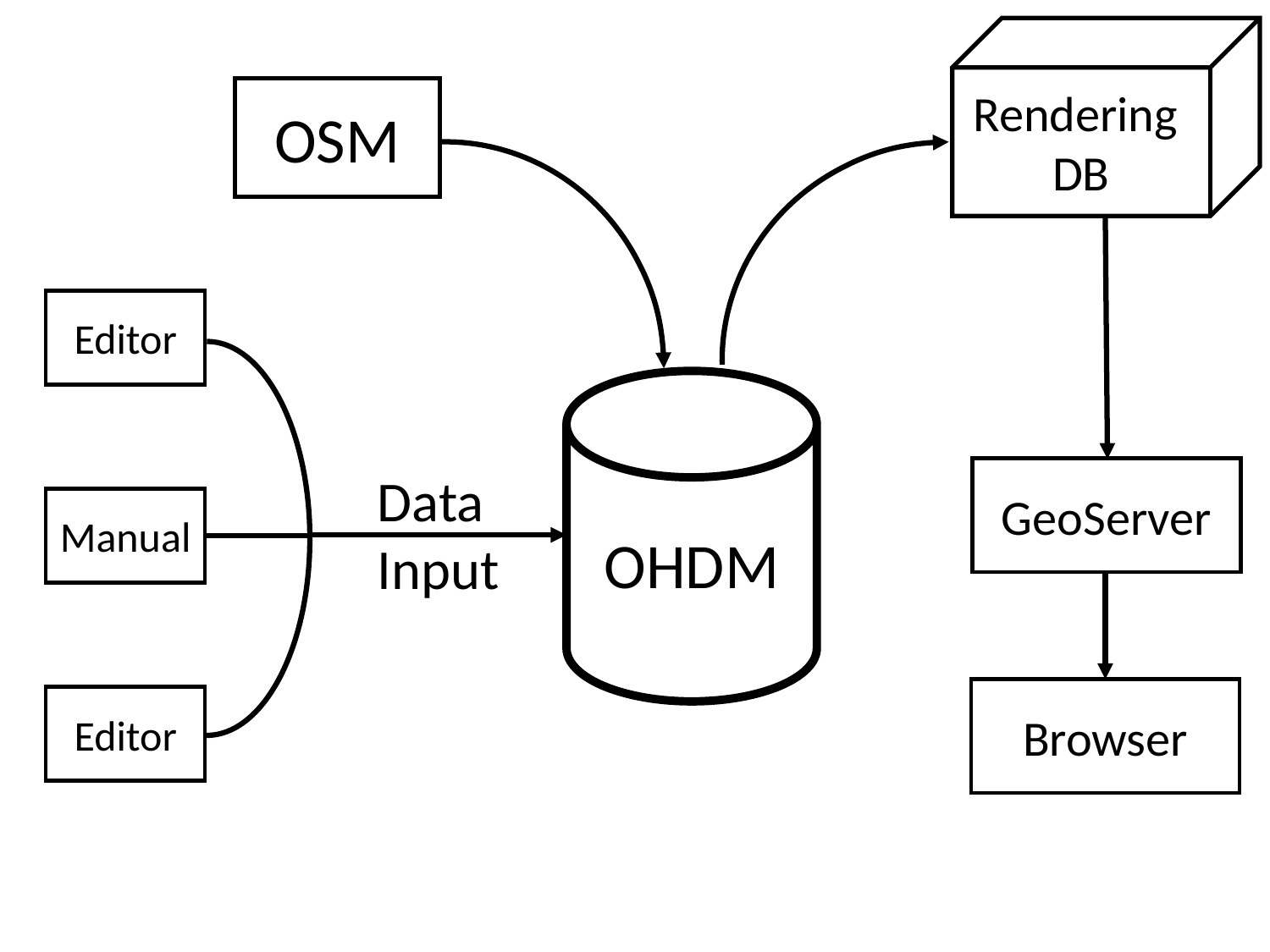

Rendering
DB
OSM

Editor

OHDM
GeoServer
Data
Input
Manual
Browser
Editor